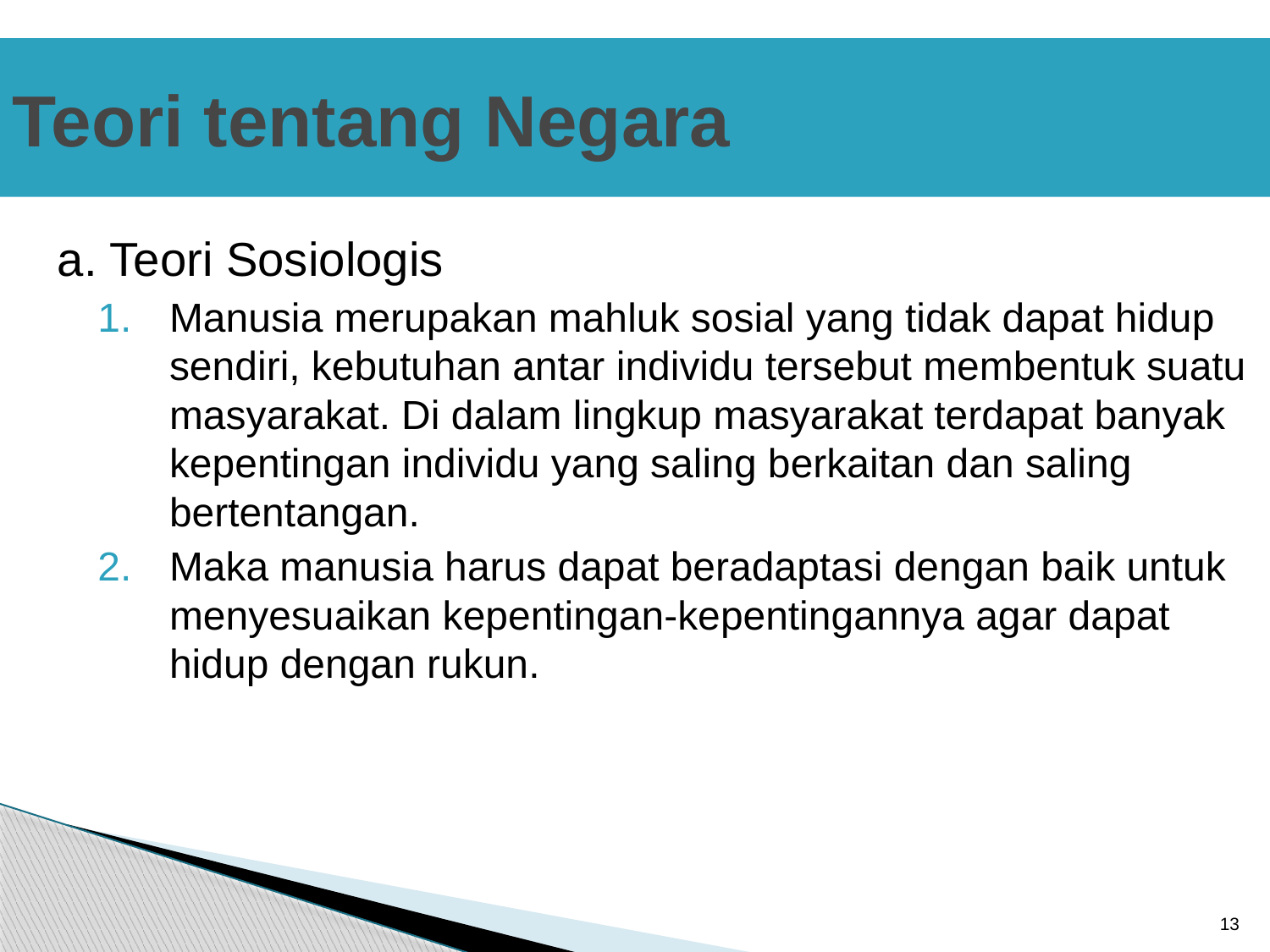

# Teori tentang Negara
a. Teori Sosiologis
Manusia merupakan mahluk sosial yang tidak dapat hidup sendiri, kebutuhan antar individu tersebut membentuk suatu masyarakat. Di dalam lingkup masyarakat terdapat banyak kepentingan individu yang saling berkaitan dan saling bertentangan.
Maka manusia harus dapat beradaptasi dengan baik untuk menyesuaikan kepentingan-kepentingannya agar dapat hidup dengan rukun.

13